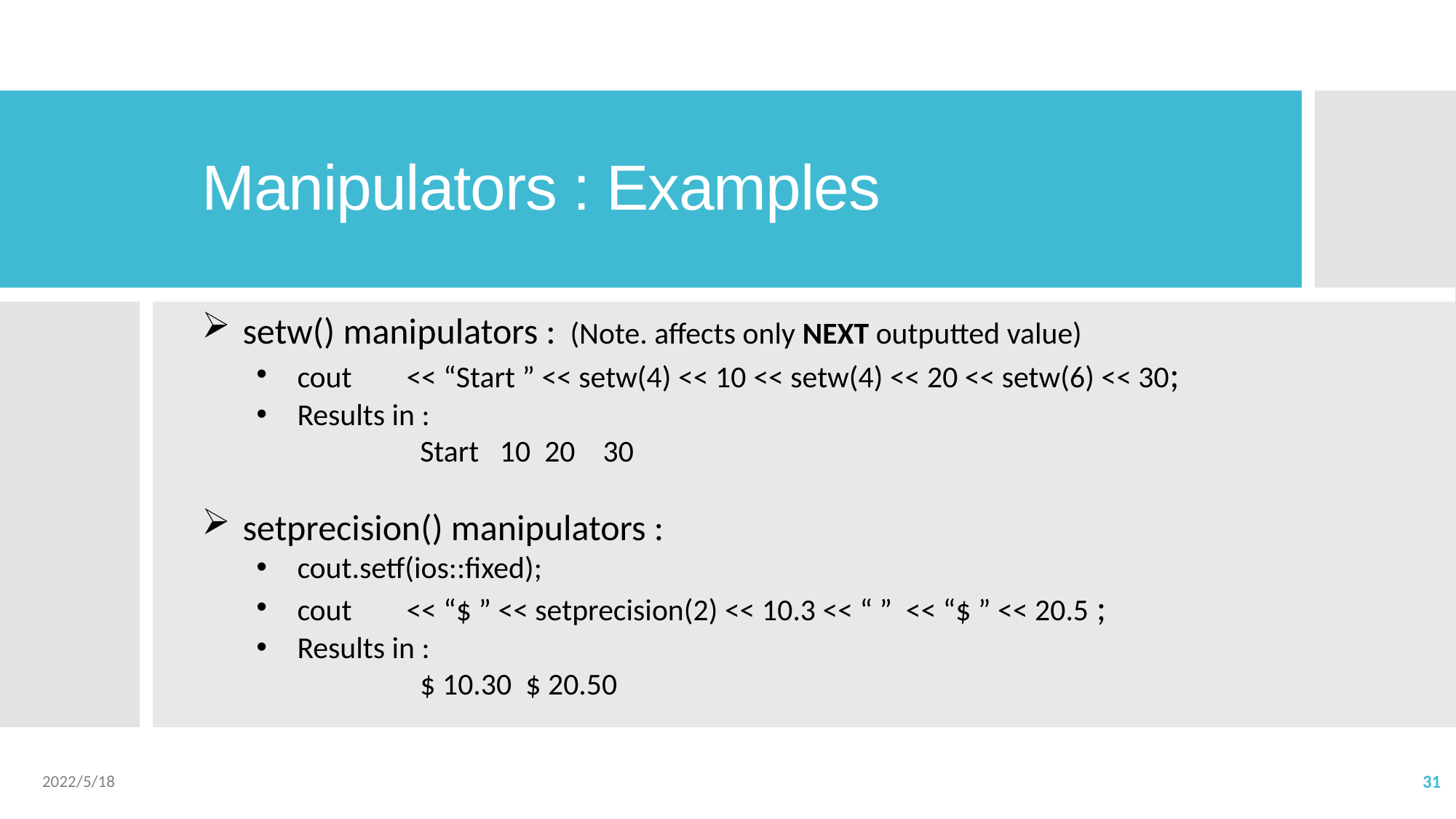

# Manipulators : Examples

setw() manipulators :	(Note. affects only NEXT outputted value)
cout 	<< “Start ” << setw(4) << 10 << setw(4) << 20 << setw(6) << 30;
Results in :
		Start   10  20    30

setprecision() manipulators :
cout.setf(ios::fixed);
cout 	<< “$ ” << setprecision(2) << 10.3 << “ ”  << “$ ” << 20.5 ;
Results in :
		$ 10.30  $ 20.50
2022/5/18
31